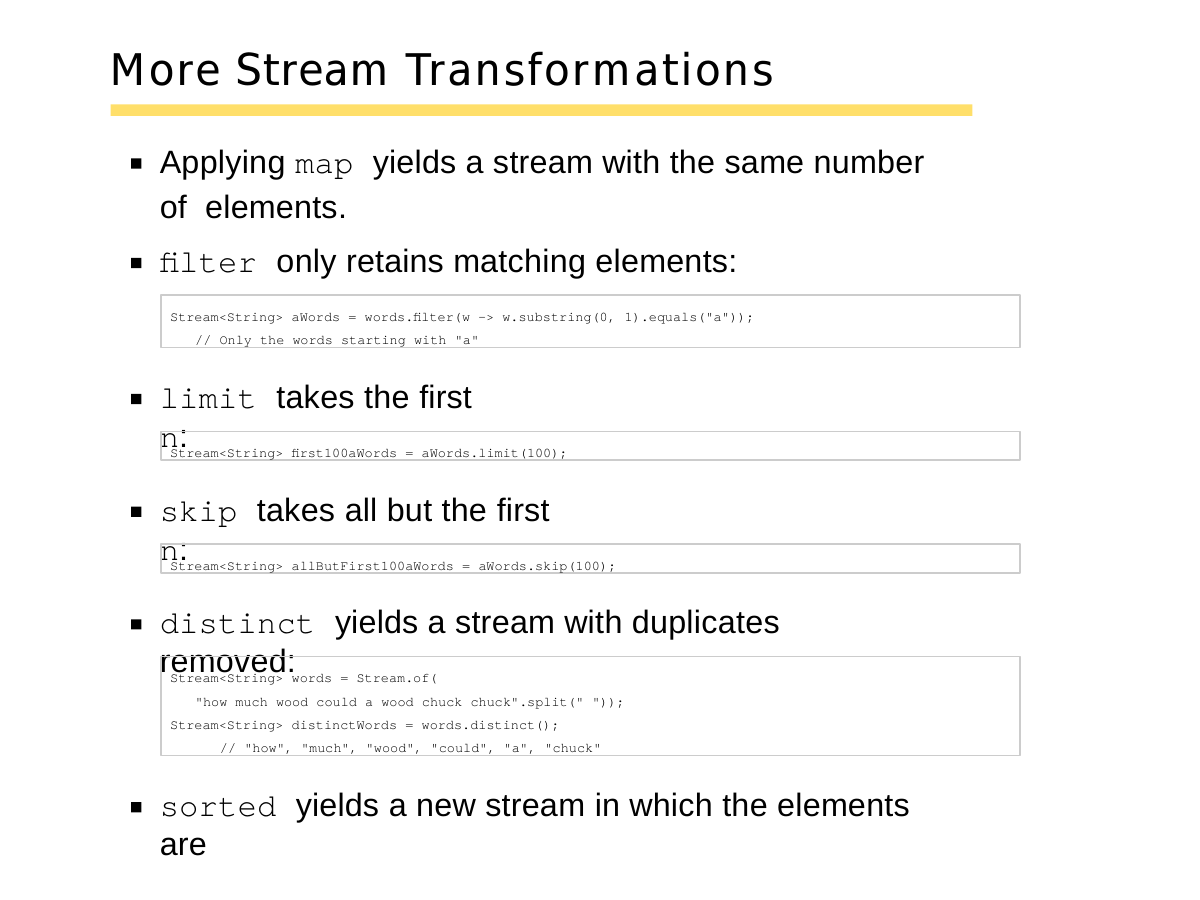

# More Stream Transformations

Applying map yields a stream with the same number of  elements.
filter only retains matching elements:

Stream<String> aWords = words.filter(w -> w.substring(0, 1).equals("a"));
// Only the words starting with "a"
limit takes the first n:

Stream<String> first100aWords = aWords.limit(100);
skip takes all but the first n:

Stream<String> allButFirst100aWords = aWords.skip(100);
distinct yields a stream with duplicates removed:

Stream<String> words = Stream.of(
"how much wood could a wood chuck chuck".split(" "));  Stream<String> distinctWords = words.distinct();
// "how", "much", "wood", "could", "a", "chuck"
sorted yields a new stream in which the elements are